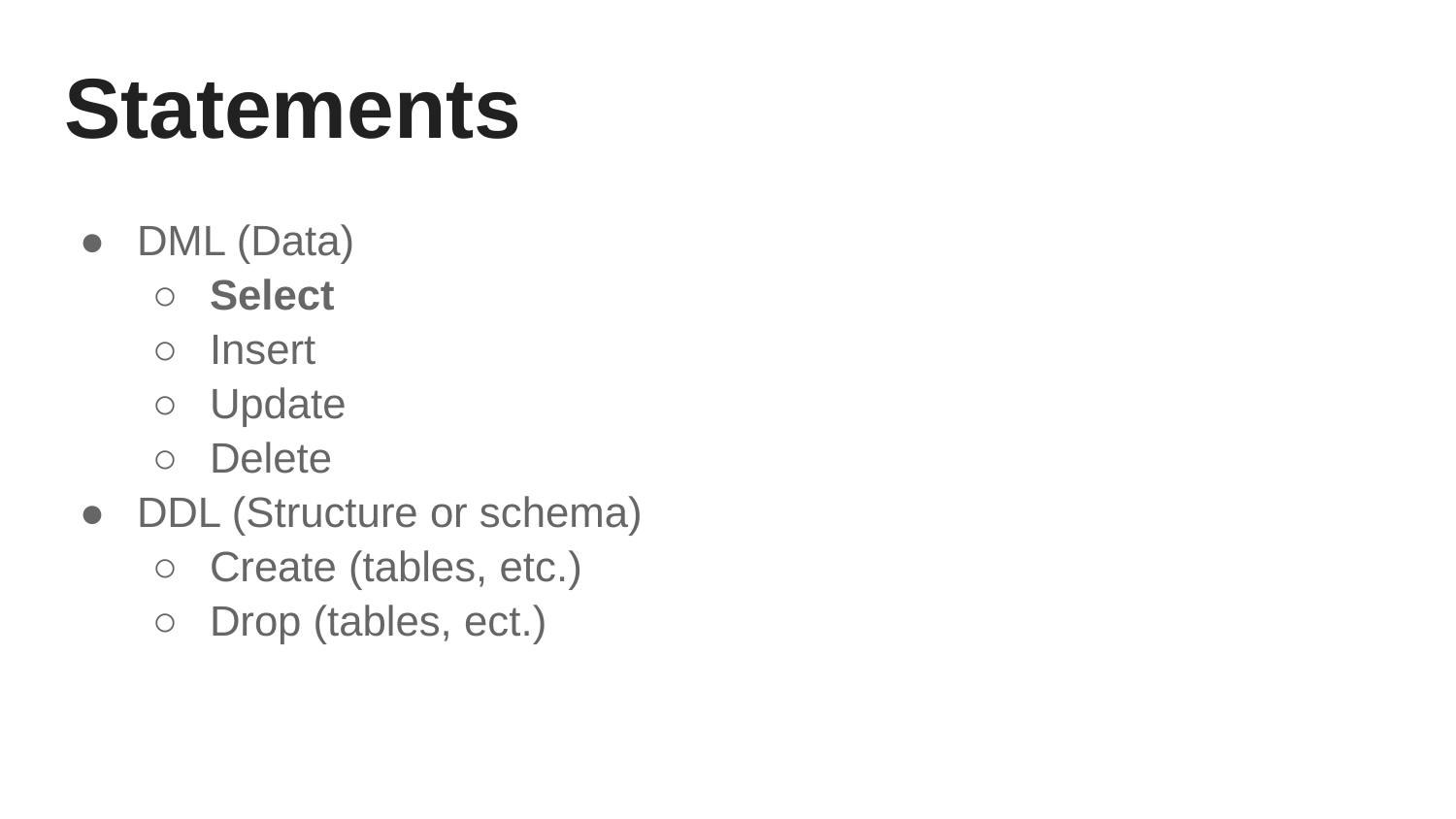

# Statements
DML (Data)
Select
Insert
Update
Delete
DDL (Structure or schema)
Create (tables, etc.)
Drop (tables, ect.)